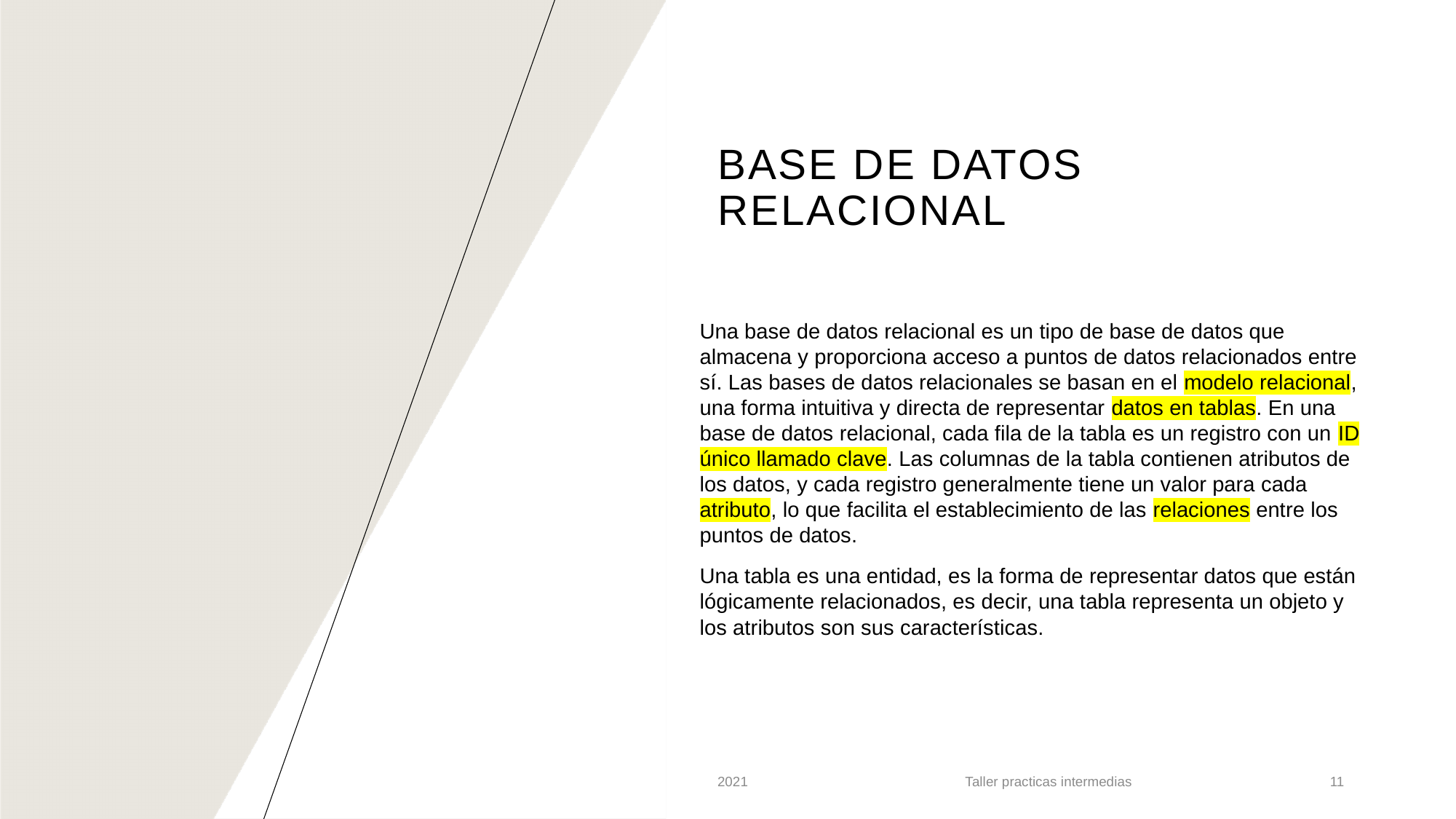

# BASE DE DATOS RELACIONAL
Una base de datos relacional es un tipo de base de datos que almacena y proporciona acceso a puntos de datos relacionados entre sí. Las bases de datos relacionales se basan en el modelo relacional, una forma intuitiva y directa de representar datos en tablas. En una base de datos relacional, cada fila de la tabla es un registro con un ID único llamado clave. Las columnas de la tabla contienen atributos de los datos, y cada registro generalmente tiene un valor para cada atributo, lo que facilita el establecimiento de las relaciones entre los puntos de datos.
Una tabla es una entidad, es la forma de representar datos que están lógicamente relacionados, es decir, una tabla representa un objeto y los atributos son sus características.
2021
Taller practicas intermedias
11